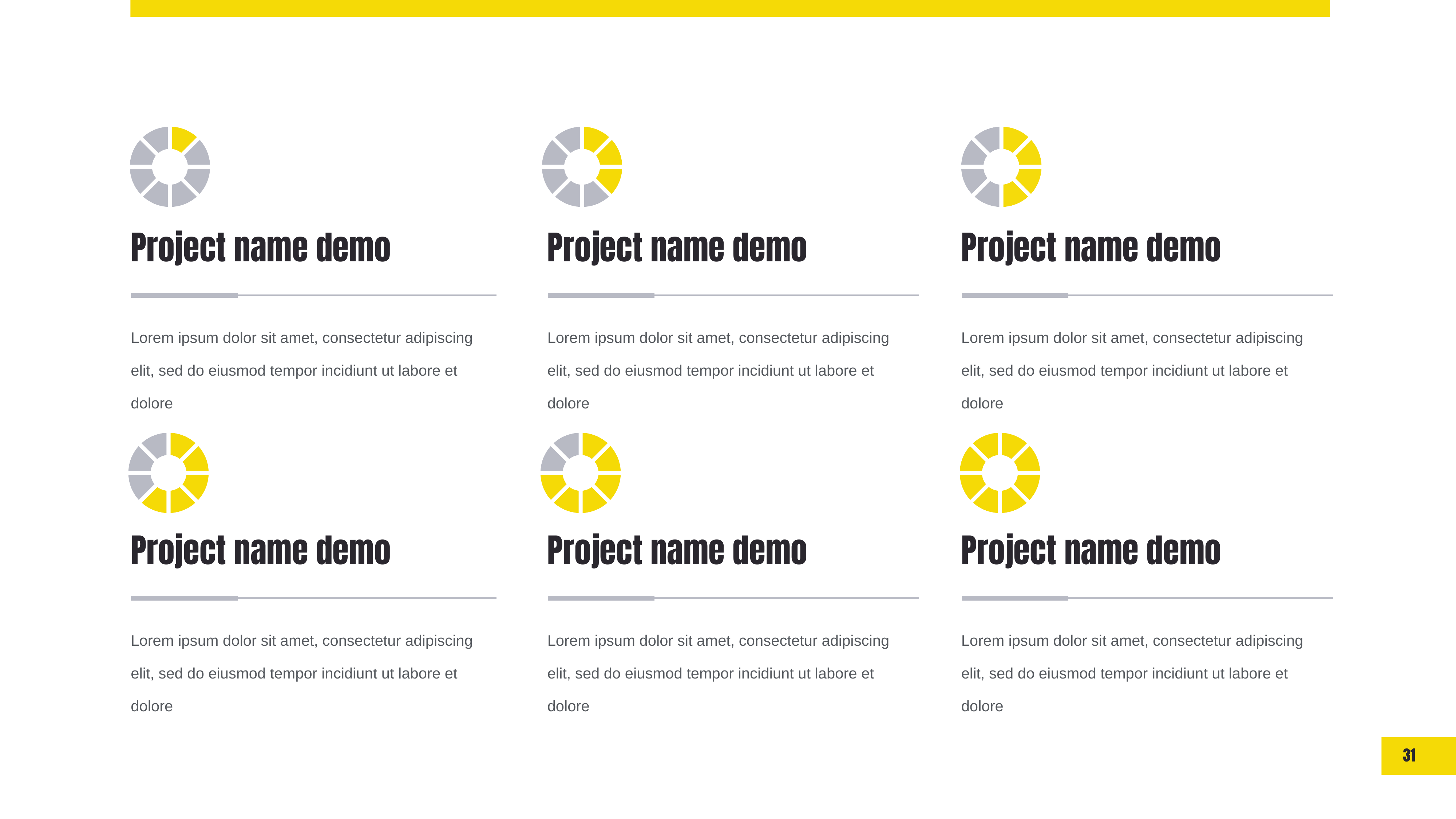

Project name demo
Lorem ipsum dolor sit amet, consectetur adipiscing elit, sed do eiusmod tempor incidiunt ut labore et dolore

Project name demo
Lorem ipsum dolor sit amet, consectetur adipiscing elit, sed do eiusmod tempor incidiunt ut labore et dolore

Project name demo
Lorem ipsum dolor sit amet, consectetur adipiscing elit, sed do eiusmod tempor incidiunt ut labore et dolore

Project name demo
Lorem ipsum dolor sit amet, consectetur adipiscing elit, sed do eiusmod tempor incidiunt ut labore et dolore

Project name demo
Lorem ipsum dolor sit amet, consectetur adipiscing elit, sed do eiusmod tempor incidiunt ut labore et dolore

Project name demo
Lorem ipsum dolor sit amet, consectetur adipiscing elit, sed do eiusmod tempor incidiunt ut labore et dolore
31